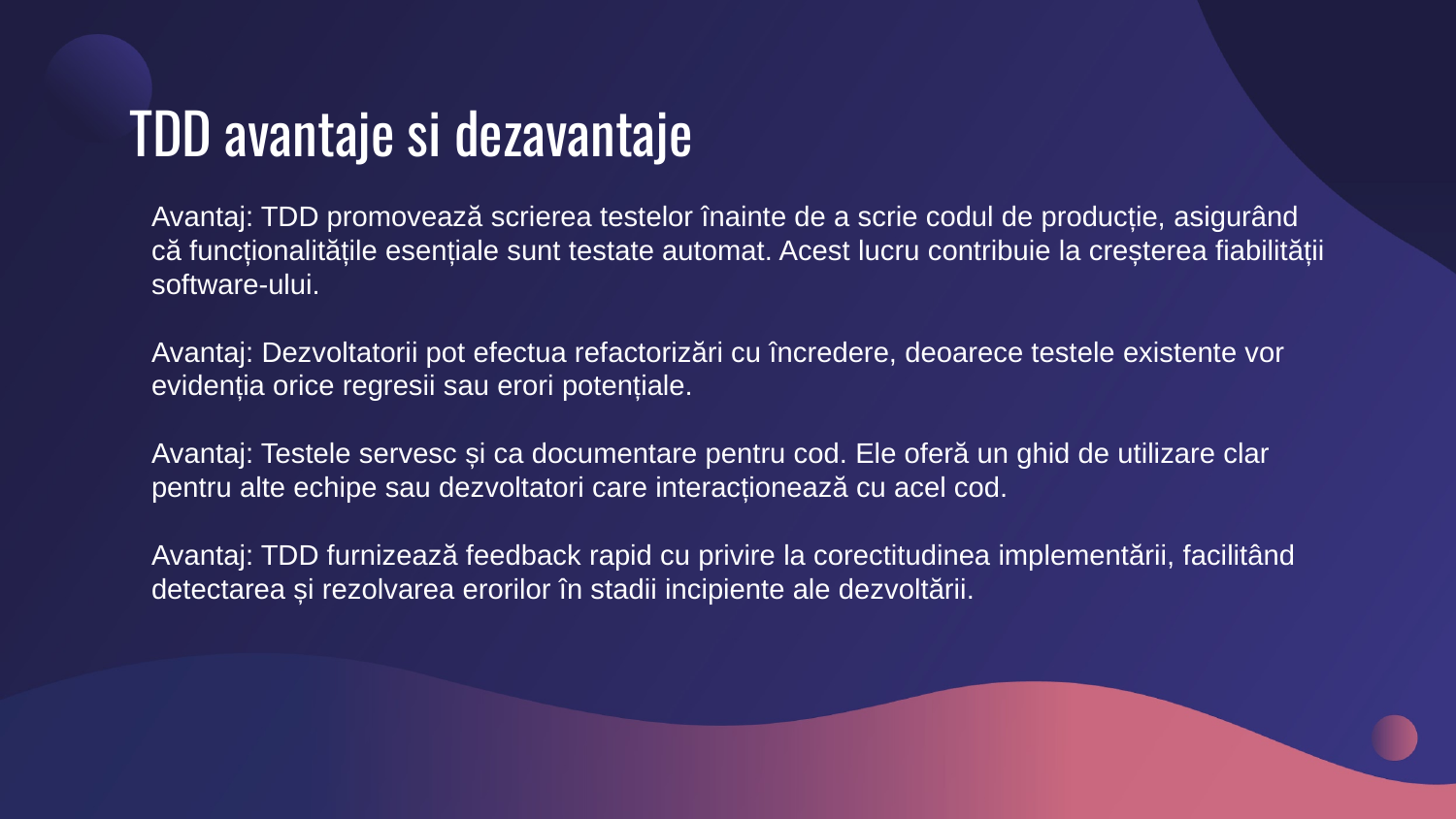

# TDD avantaje si dezavantaje
Avantaj: TDD promovează scrierea testelor înainte de a scrie codul de producție, asigurând că funcționalitățile esențiale sunt testate automat. Acest lucru contribuie la creșterea fiabilității software-ului.

Avantaj: Dezvoltatorii pot efectua refactorizări cu încredere, deoarece testele existente vor evidenția orice regresii sau erori potențiale.

Avantaj: Testele servesc și ca documentare pentru cod. Ele oferă un ghid de utilizare clar pentru alte echipe sau dezvoltatori care interacționează cu acel cod.

Avantaj: TDD furnizează feedback rapid cu privire la corectitudinea implementării, facilitând detectarea și rezolvarea erorilor în stadii incipiente ale dezvoltării.